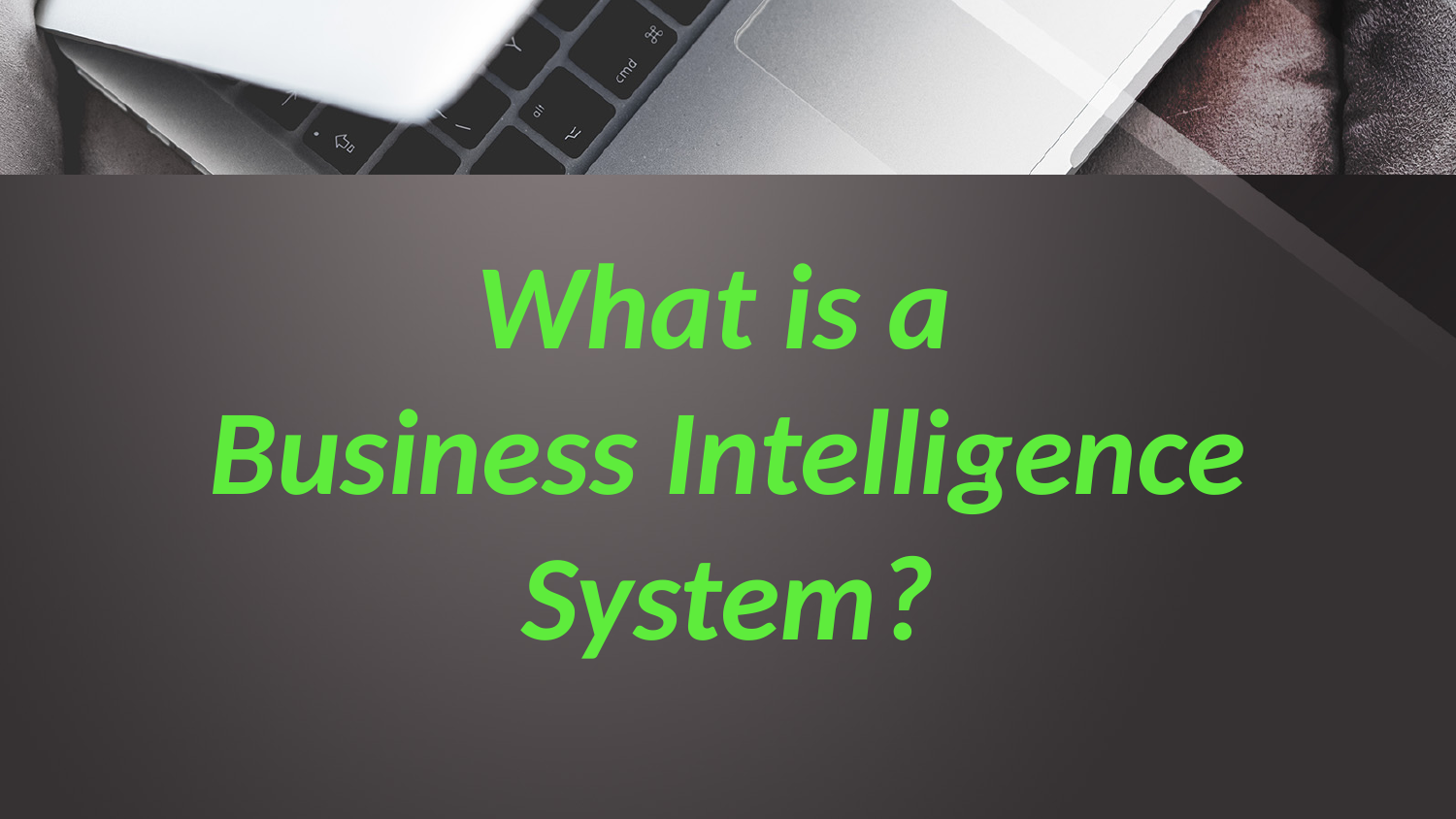

# What is a Business Intelligence System?